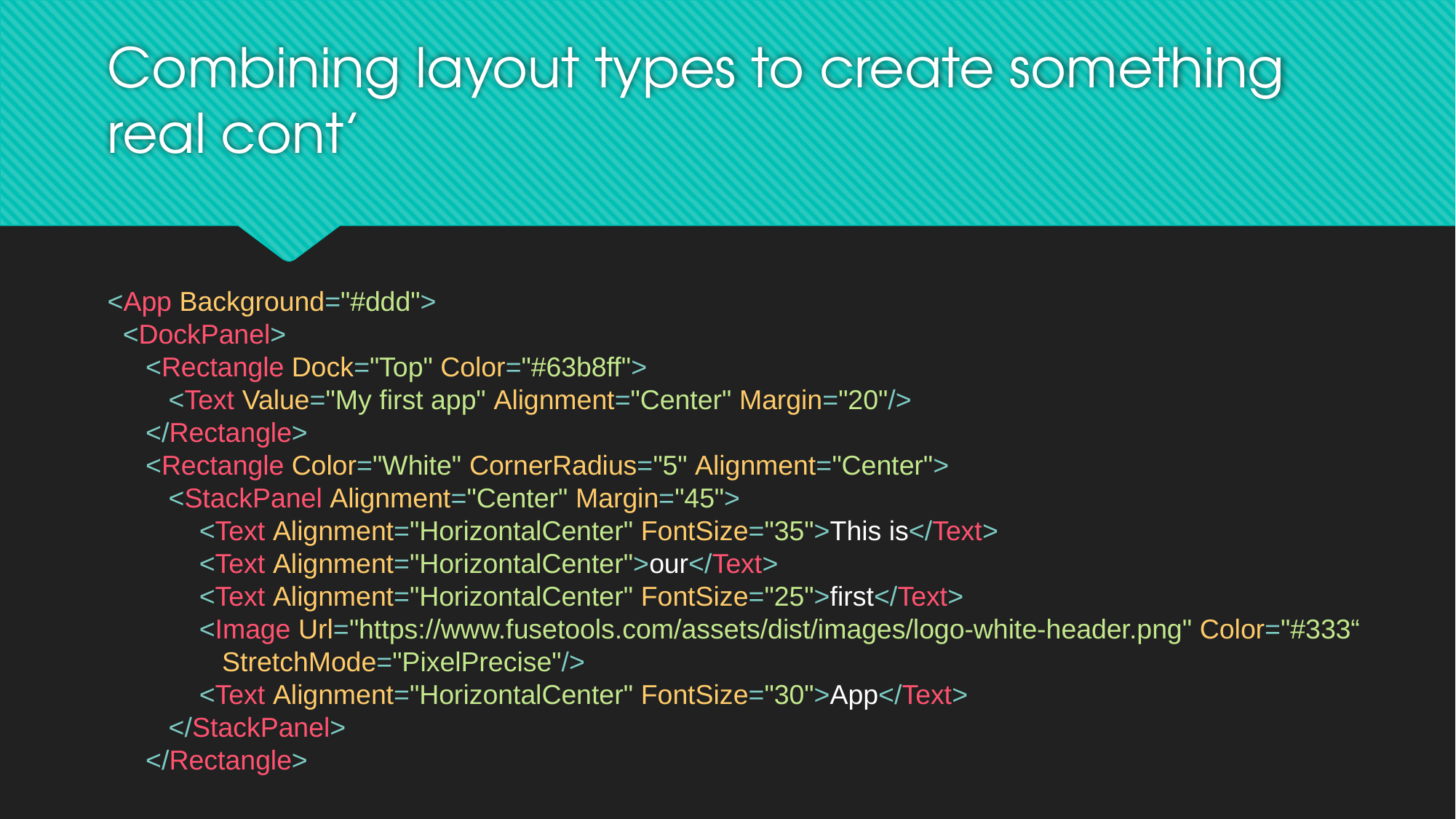

# Combining layout types to create something real cont’
<App Background="#ddd">
  <DockPanel>
     <Rectangle Dock="Top" Color="#63b8ff">
        <Text Value="My first app" Alignment="Center" Margin="20"/>
     </Rectangle>
     <Rectangle Color="White" CornerRadius="5" Alignment="Center">
        <StackPanel Alignment="Center" Margin="45">
            <Text Alignment="HorizontalCenter" FontSize="35">This is</Text>
            <Text Alignment="HorizontalCenter">our</Text>
            <Text Alignment="HorizontalCenter" FontSize="25">first</Text>
            <Image Url="https://www.fusetools.com/assets/dist/images/logo-white-header.png" Color="#333“
               StretchMode="PixelPrecise"/>
            <Text Alignment="HorizontalCenter" FontSize="30">App</Text>
        </StackPanel>
     </Rectangle>